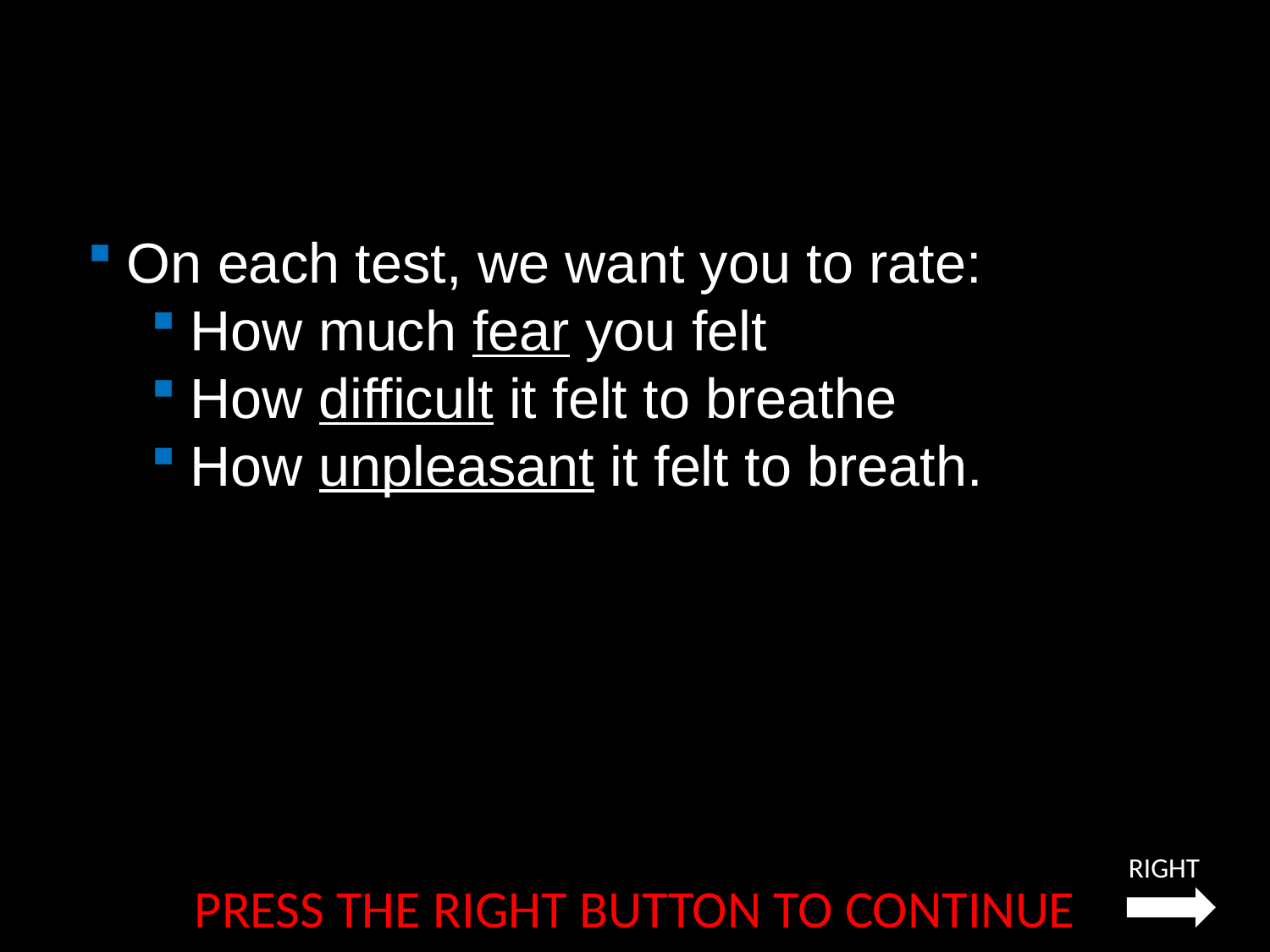

On each test, we want you to rate:
How much fear you felt
How difficult it felt to breathe
How unpleasant it felt to breath.

RIGHT
PRESS THE RIGHT BUTTON TO CONTINUE